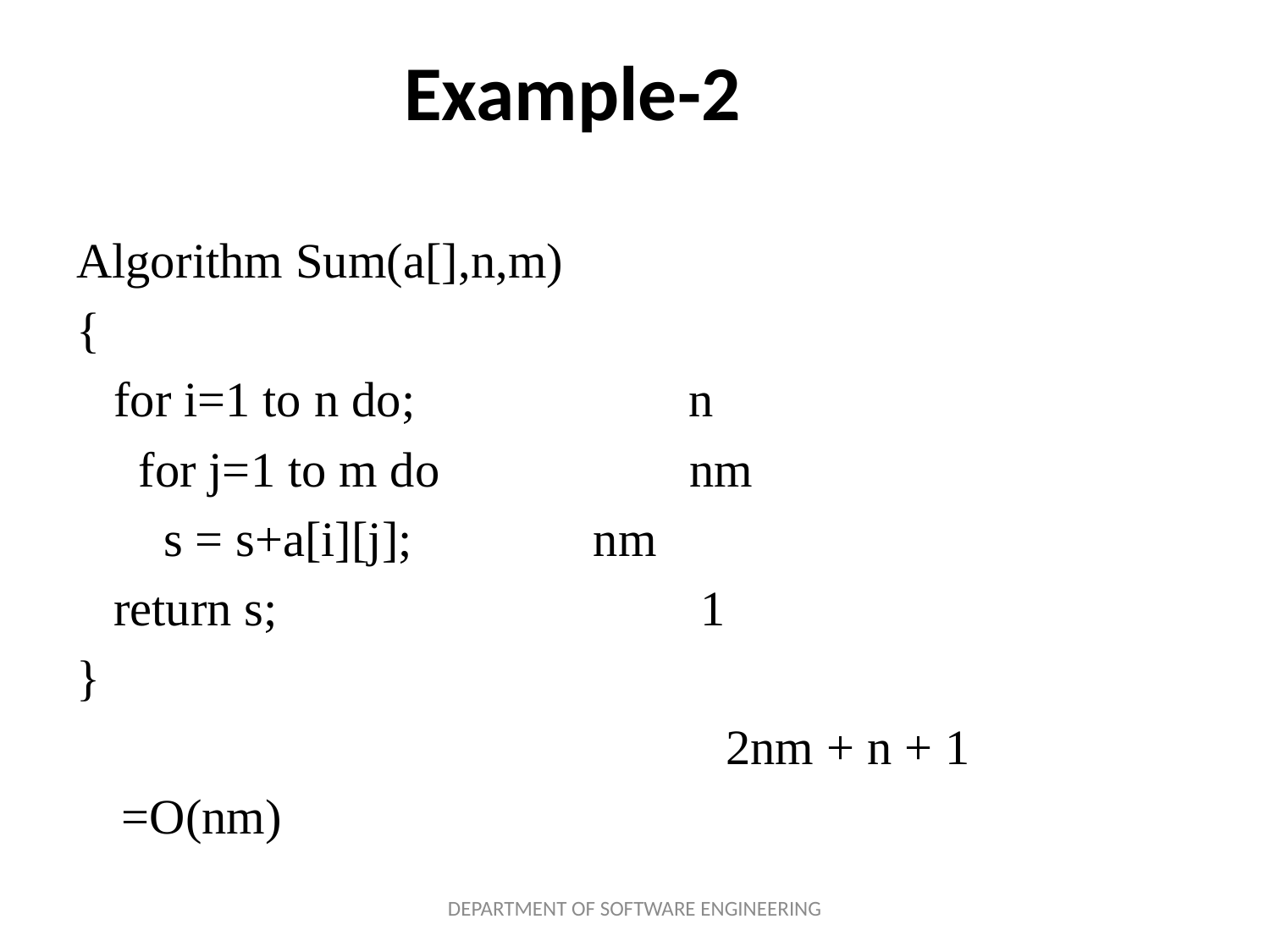

# Example-2
Algorithm Sum(a[],n,m)
{
   for i=1 to n do;                      n
     for j=1 to m do                    nm
       s = s+a[i][j];			  nm
   return s;                                  1
}
                                                    2nm + n + 1
							=O(nm)

DEPARTMENT OF SOFTWARE ENGINEERING